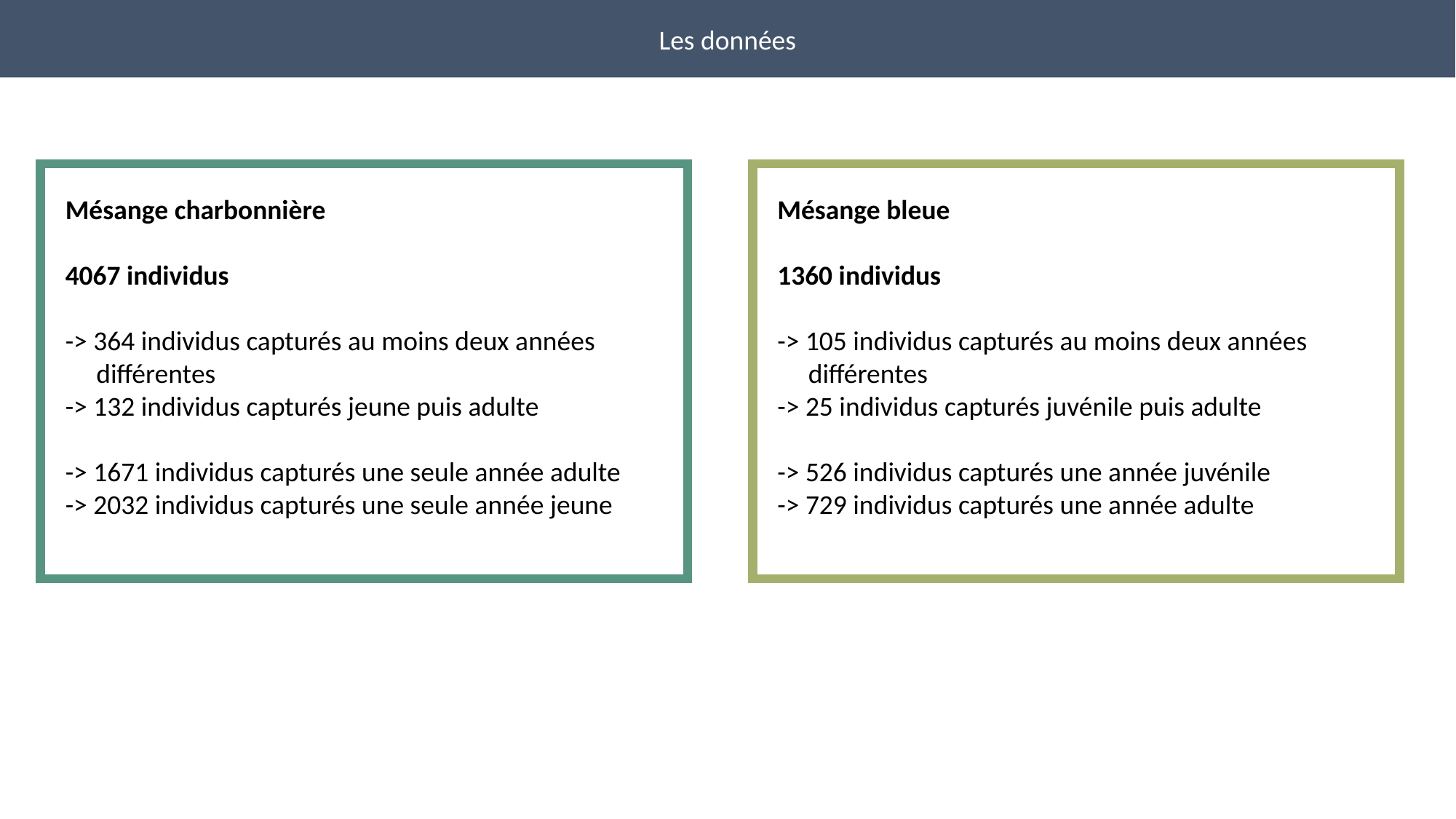

Les données

Mésange charbonnière

4067 individus

-> 364 individus capturés au moins deux années
     différentes
-> 132 individus capturés jeune puis adulte

-> 1671 individus capturés une seule année adulte
-> 2032 individus capturés une seule année jeune
Mésange bleue

1360 individus

-> 105 individus capturés au moins deux années
     différentes
-> 25 individus capturés juvénile puis adulte

-> 526 individus capturés une année juvénile
-> 729 individus capturés une année adulte